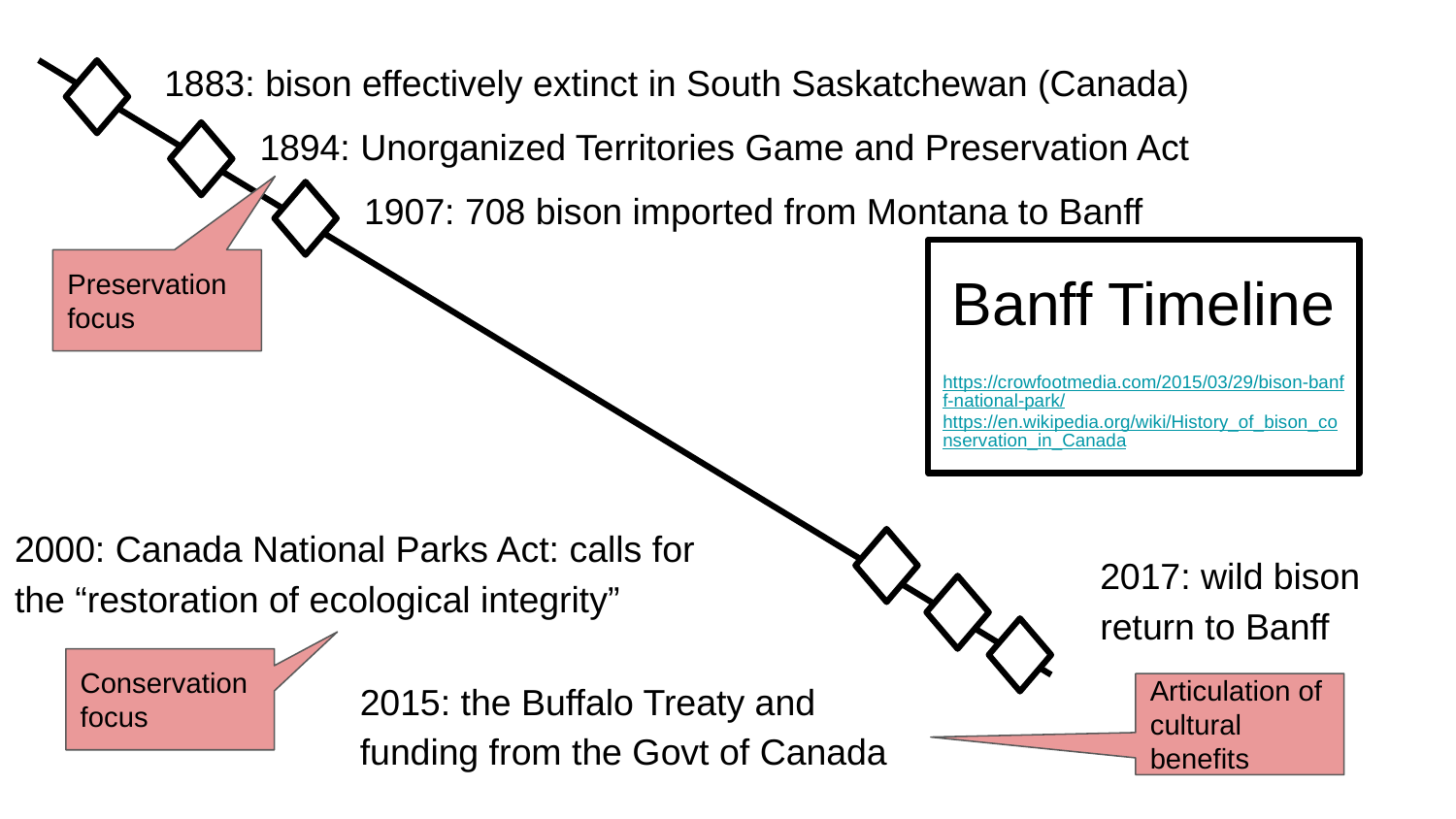

1883: bison effectively extinct in South Saskatchewan (Canada)

1894: Unorganized Territories Game and Preservation Act

1907: 708 bison imported from Montana to Banff

Banff Timeline
https://crowfootmedia.com/2015/03/29/bison-banff-national-park/
https://en.wikipedia.org/wiki/History_of_bison_conservation_in_Canada
Preservation focus
2000: Canada National Parks Act: calls for the “restoration of ecological integrity”

2017: wild bison return to Banff

Conservation focus
2015: the Buffalo Treaty and funding from the Govt of Canada
Articulation of cultural benefits